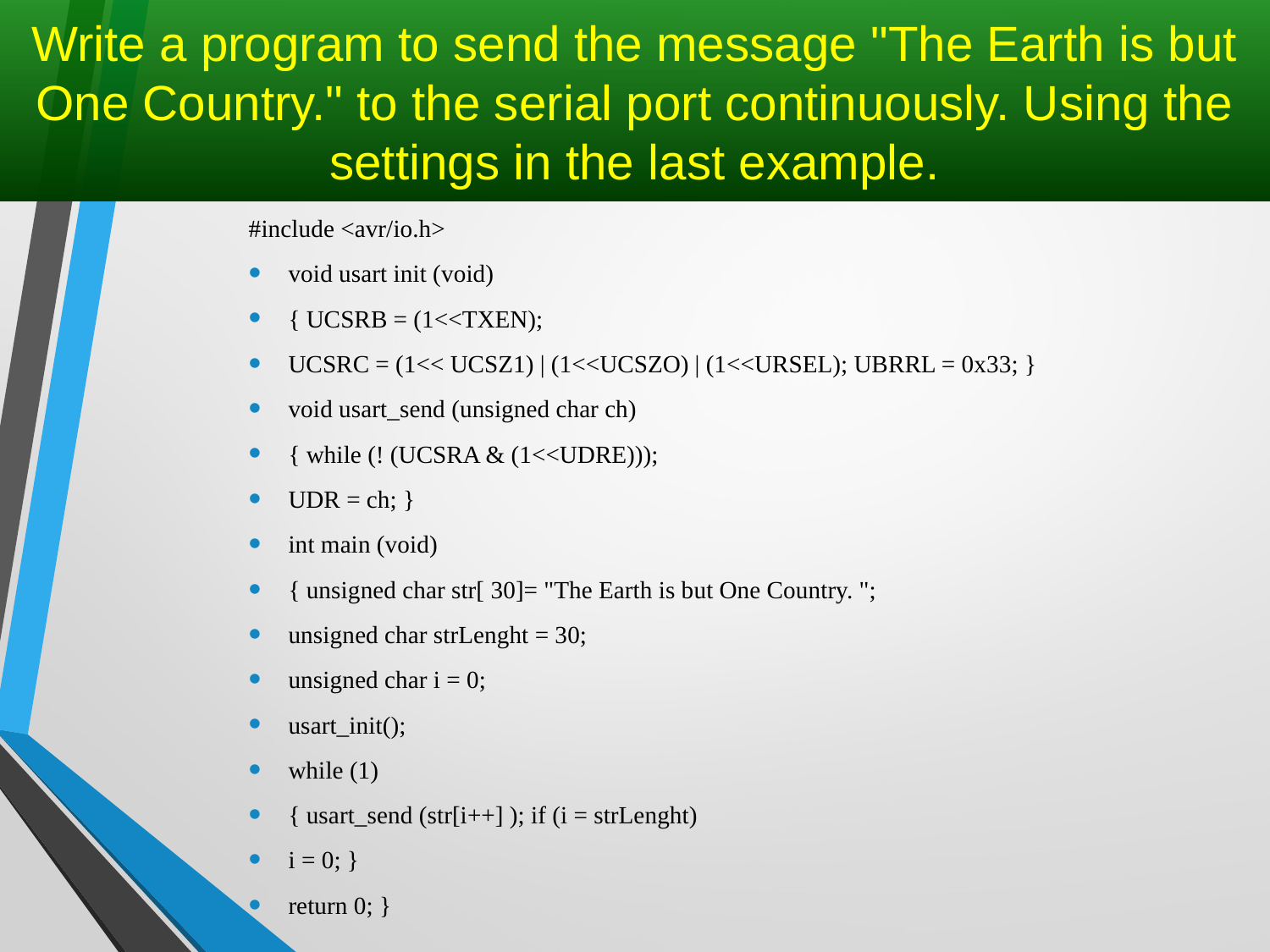

# Write a program to send the message "The Earth is but One Country." to the serial port continuously. Using the settings in the last example.
#include <avr/io.h>
void usart init (void)
{ UCSRB = (1<<TXEN);
UCSRC = (1<< UCSZ1) | (1<<UCSZO) | (1<<URSEL); UBRRL = 0x33; }
void usart_send (unsigned char ch)
{ while (! (UCSRA & (1<<UDRE)));
UDR = ch; }
int main (void)
{ unsigned char str[ 30]= "The Earth is but One Country. ";
unsigned char strLenght = 30;
unsigned char i = 0;
usart_init();
while (1)
{ usart_send (str[i++] ); if (i = strLenght)
i = 0; }
return 0; }